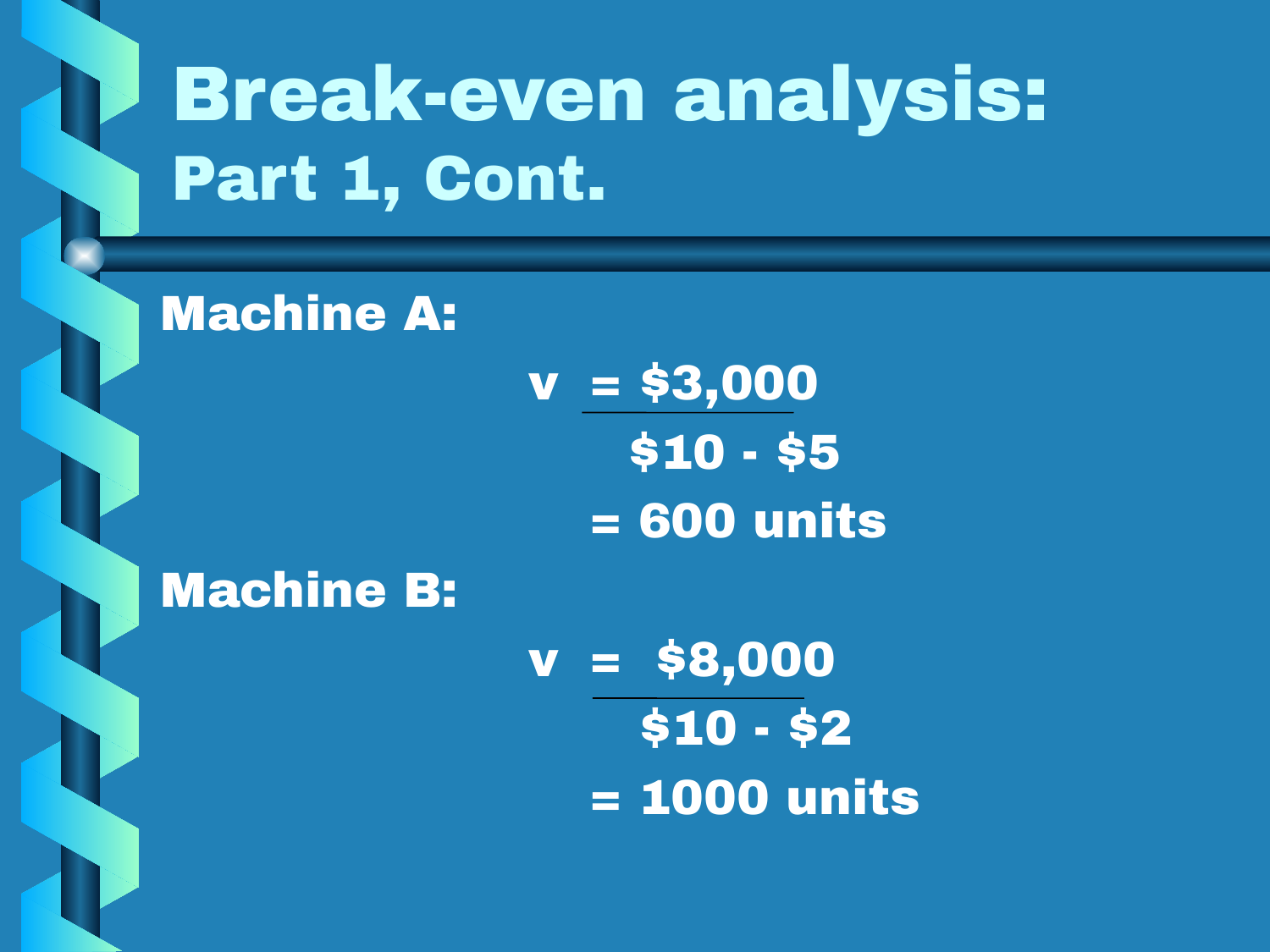

# Break-even analysis: Part 1, Cont.
Machine A:
			    v	= $3,000
			          $10 - $5
				= 600 units
Machine B:
			    v	=  $8,000
				   $10 - $2
			   	= 1000 units